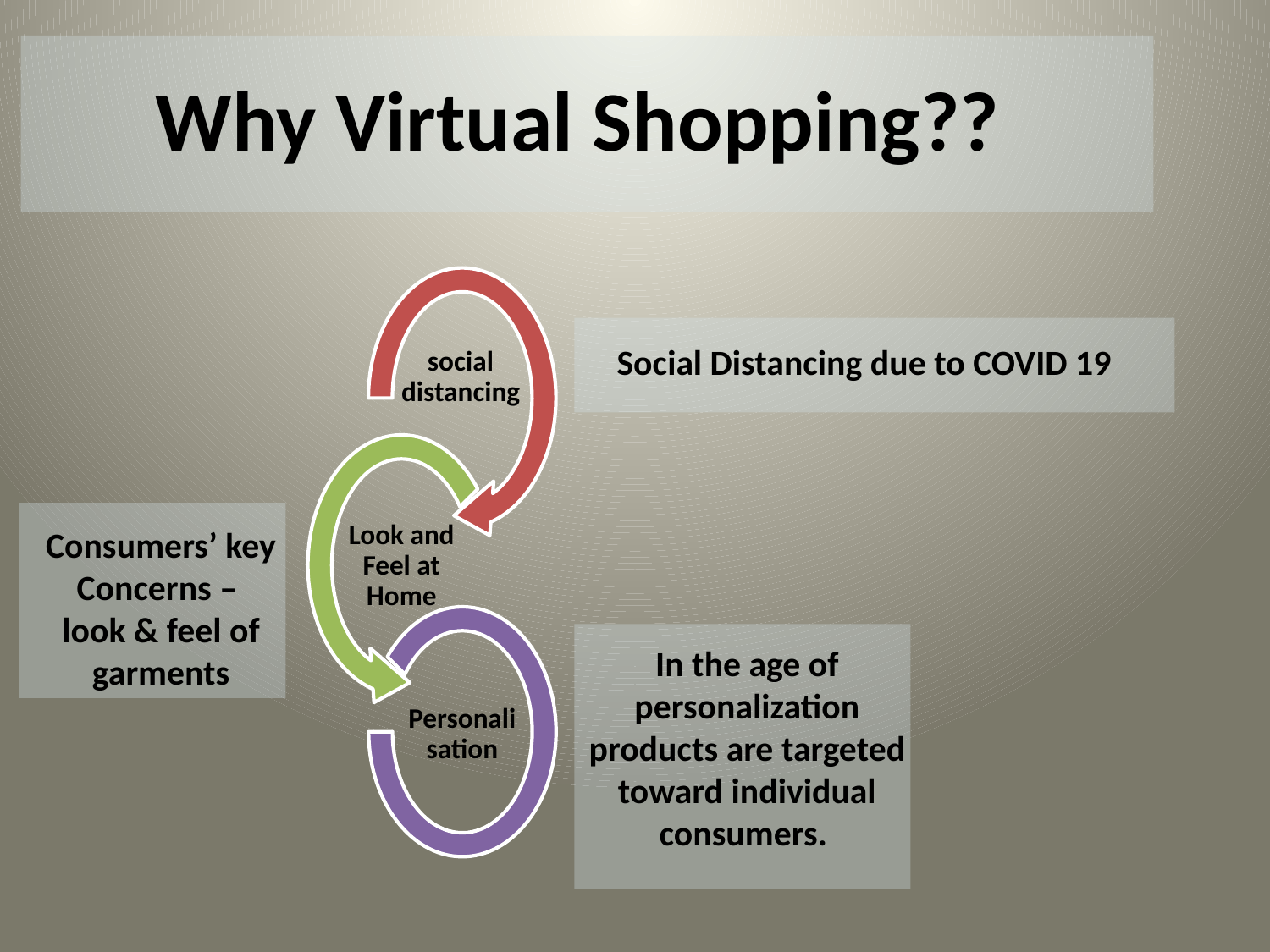

Why Virtual Shopping??

Social Distancing due to COVID 19
social distancing

Consumers’ key Concerns –
look & feel of garments

Look and Feel at Home

In the age of personalization products are targeted toward individual consumers.

Personalisation